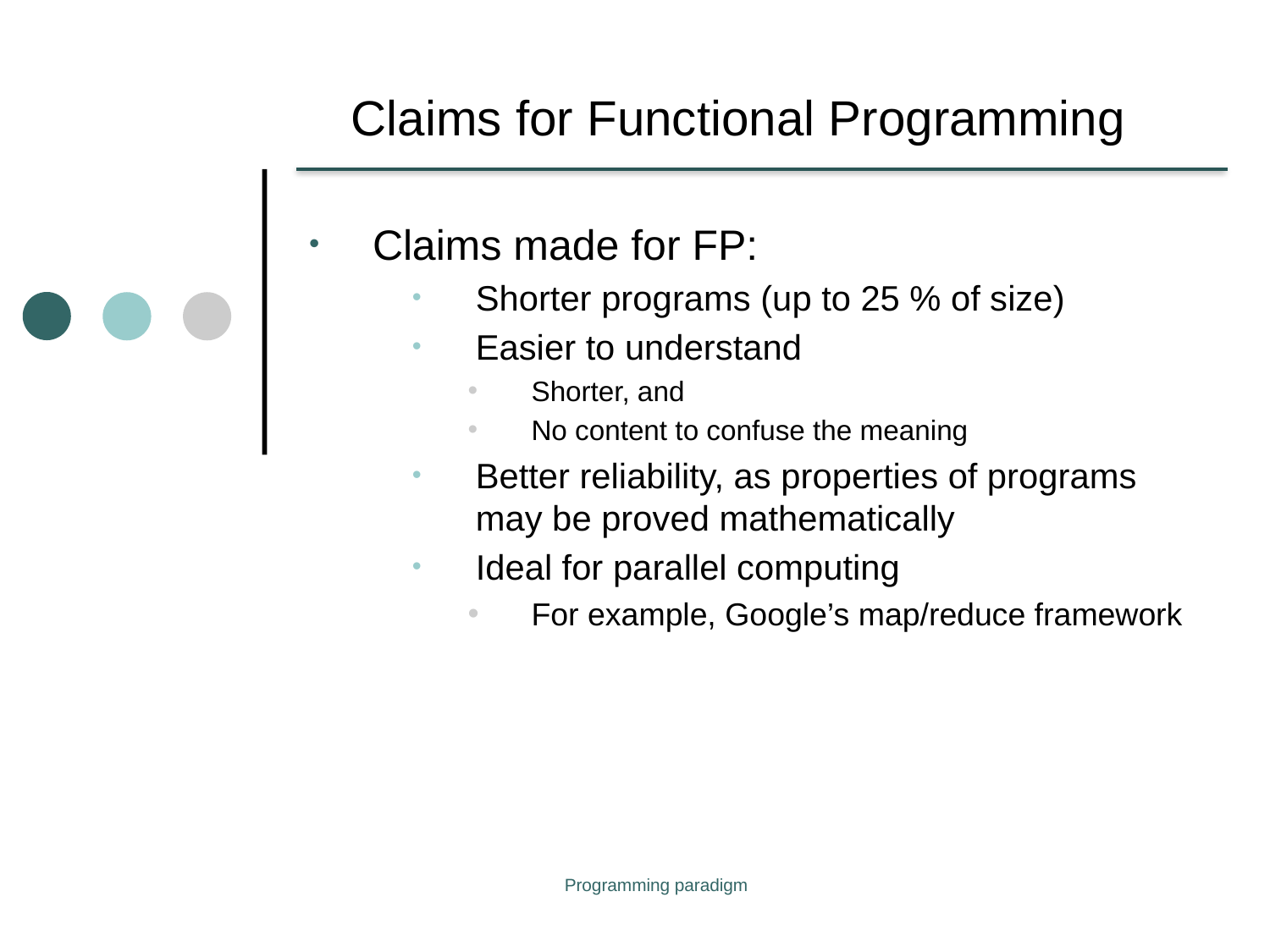

# Claims for Functional Programming
Claims made for FP:
Shorter programs (up to 25 % of size)
Easier to understand
Shorter, and
No content to confuse the meaning
Better reliability, as properties of programs may be proved mathematically
Ideal for parallel computing
For example, Google’s map/reduce framework

Programming paradigm